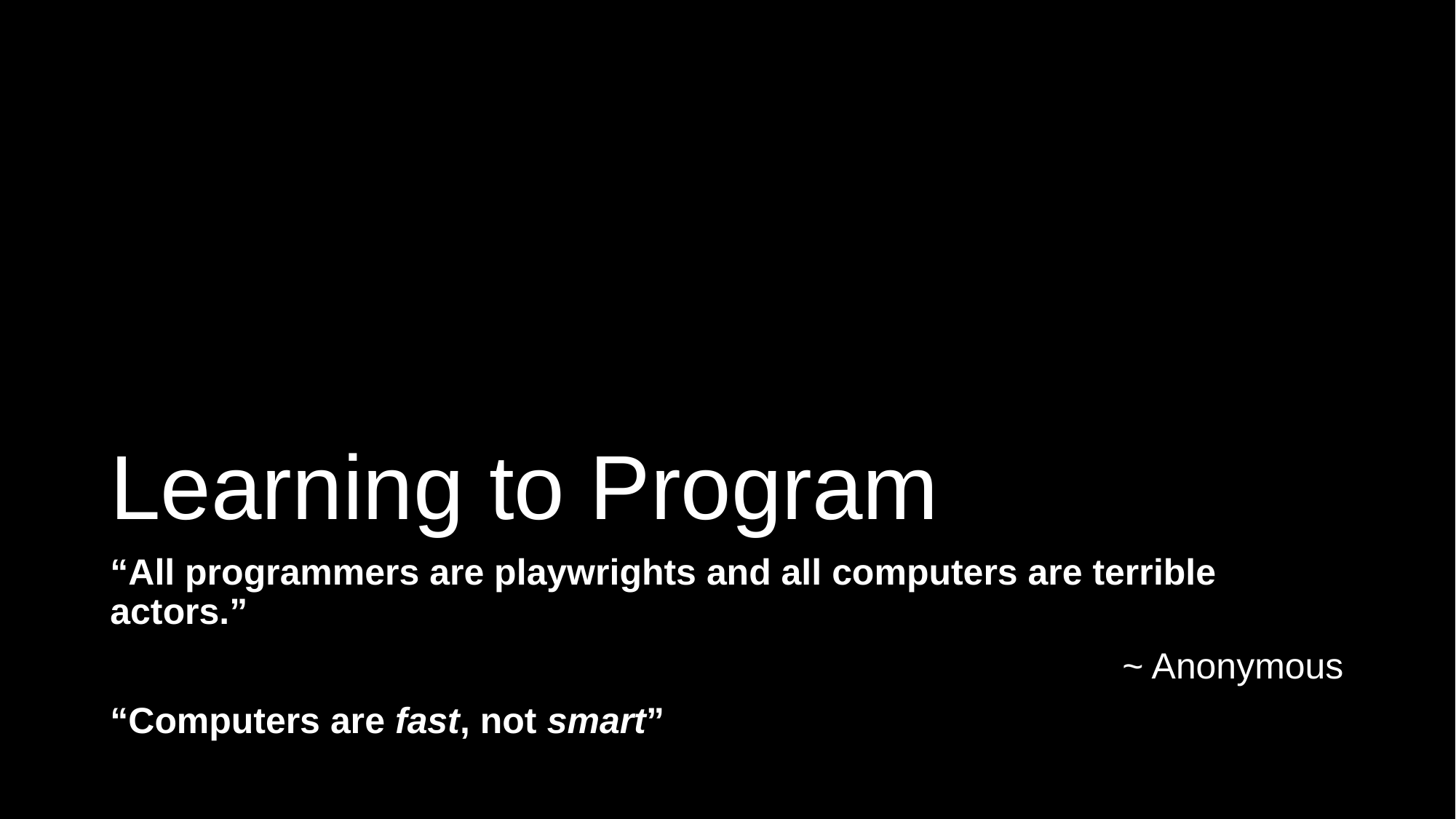

# Learning to Program
“All programmers are playwrights and all computers are terrible actors.”
~ Anonymous
“Computers are fast, not smart”